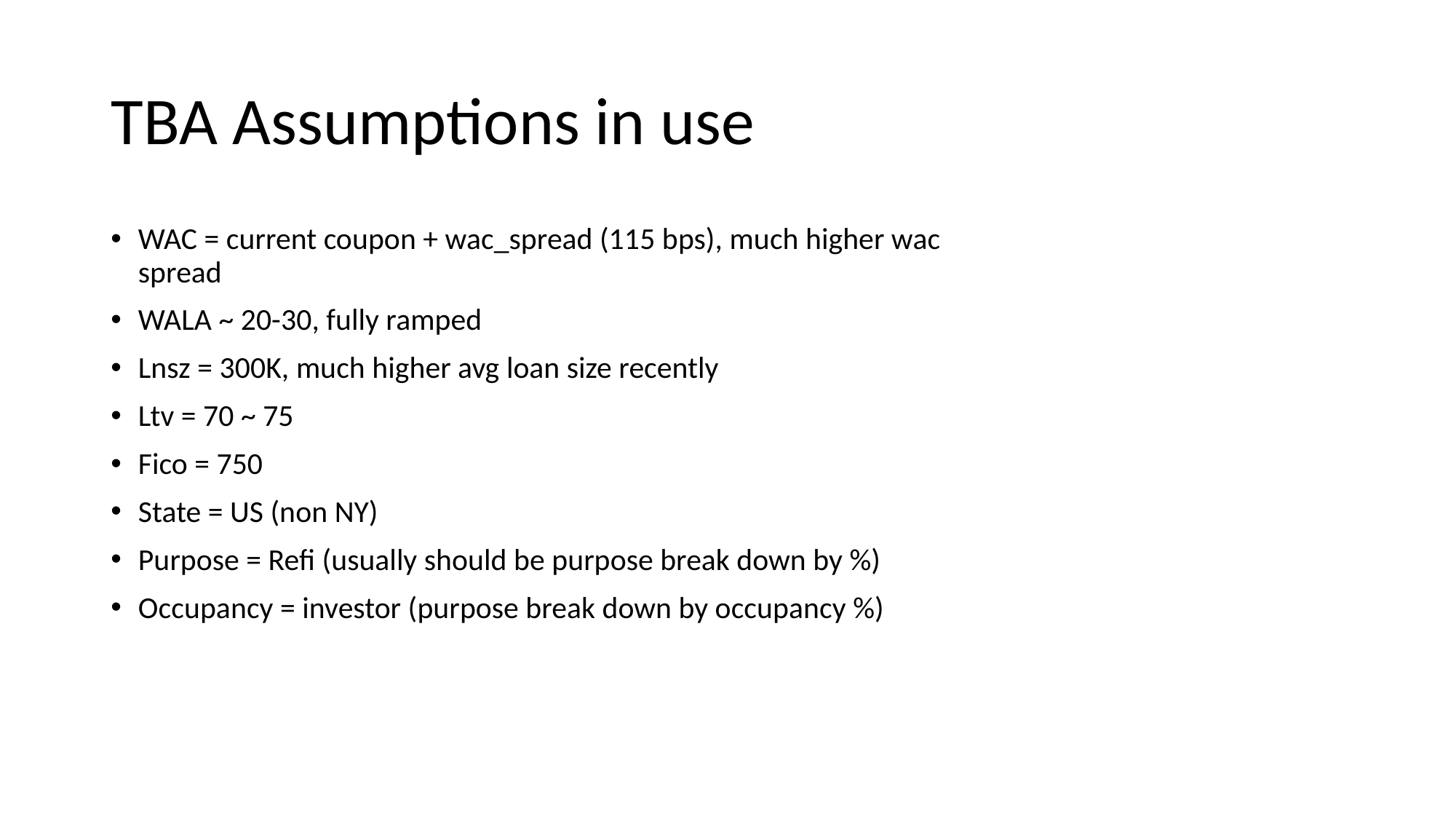

# TBA Assumptions in use
WAC = current coupon + wac_spread (115 bps), much higher wac spread
WALA ~ 20-30, fully ramped
Lnsz = 300K, much higher avg loan size recently
Ltv = 70 ~ 75
Fico = 750
State = US (non NY)
Purpose = Refi (usually should be purpose break down by %)
Occupancy = investor (purpose break down by occupancy %)